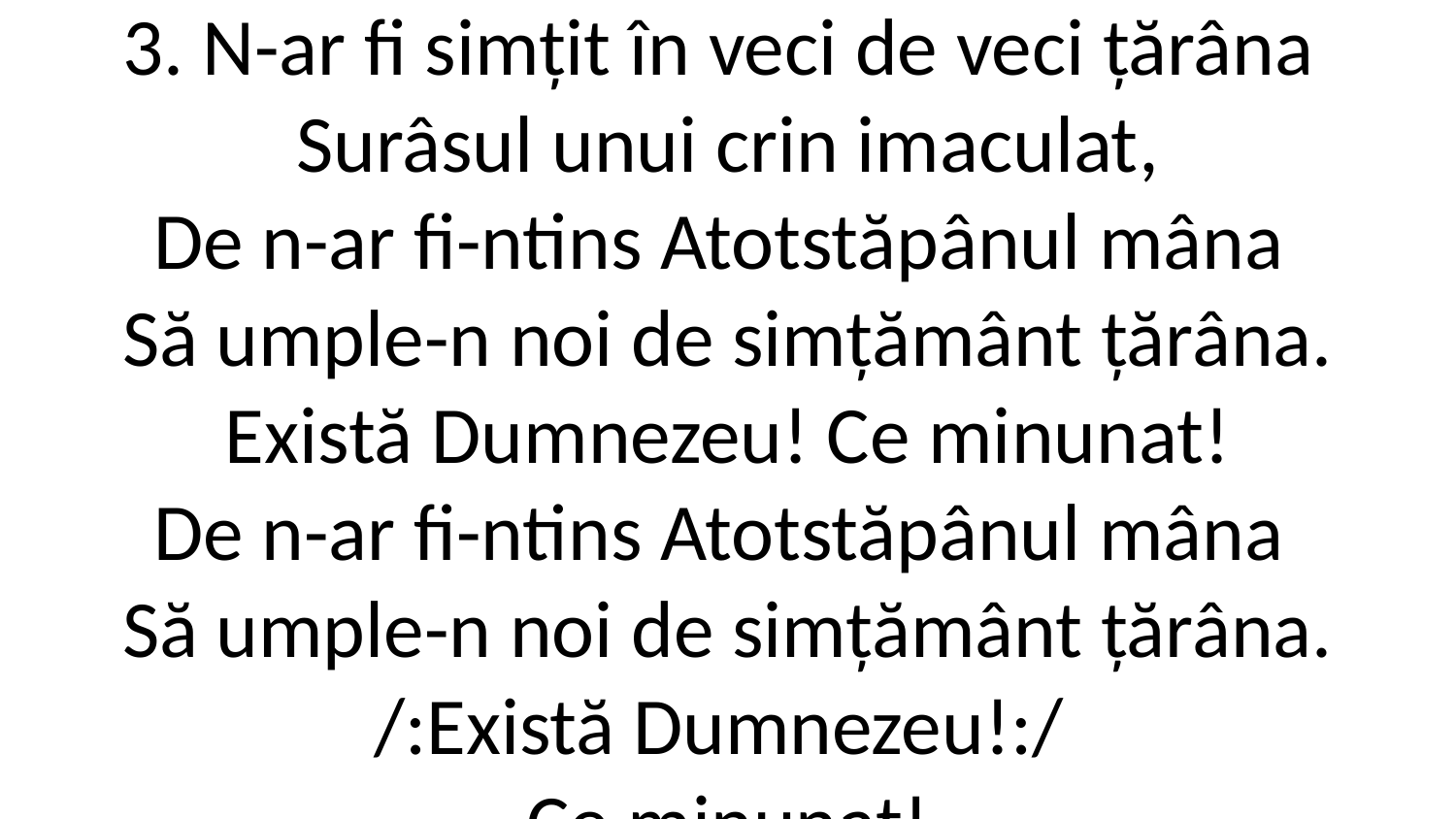

3. N-ar fi simțit în veci de veci țărâna
Surâsul unui crin imaculat,
De n-ar fi-ntins Atotstăpânul mâna
Să umple-n noi de simțământ țărâna.
Există Dumnezeu! Ce minunat!
De n-ar fi-ntins Atotstăpânul mâna
Să umple-n noi de simțământ țărâna.
/:Există Dumnezeu!:/
Ce minunat!